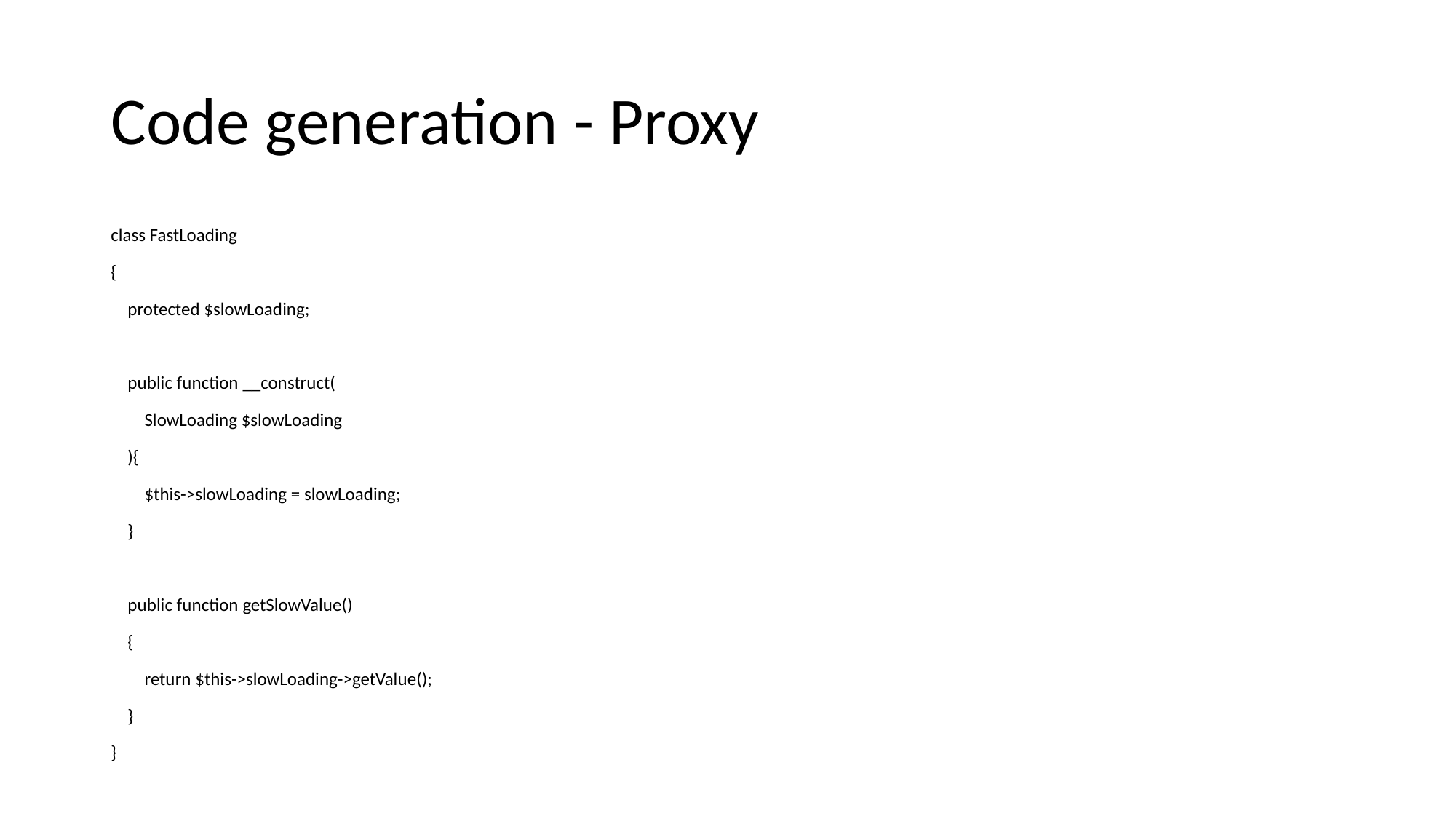

# Code generation - Proxy
class FastLoading
{
    protected $slowLoading;

    public function __construct(
        SlowLoading $slowLoading
    ){
        $this->slowLoading = slowLoading;
    }

    public function getSlowValue()
    {
        return $this->slowLoading->getValue();
    }
}